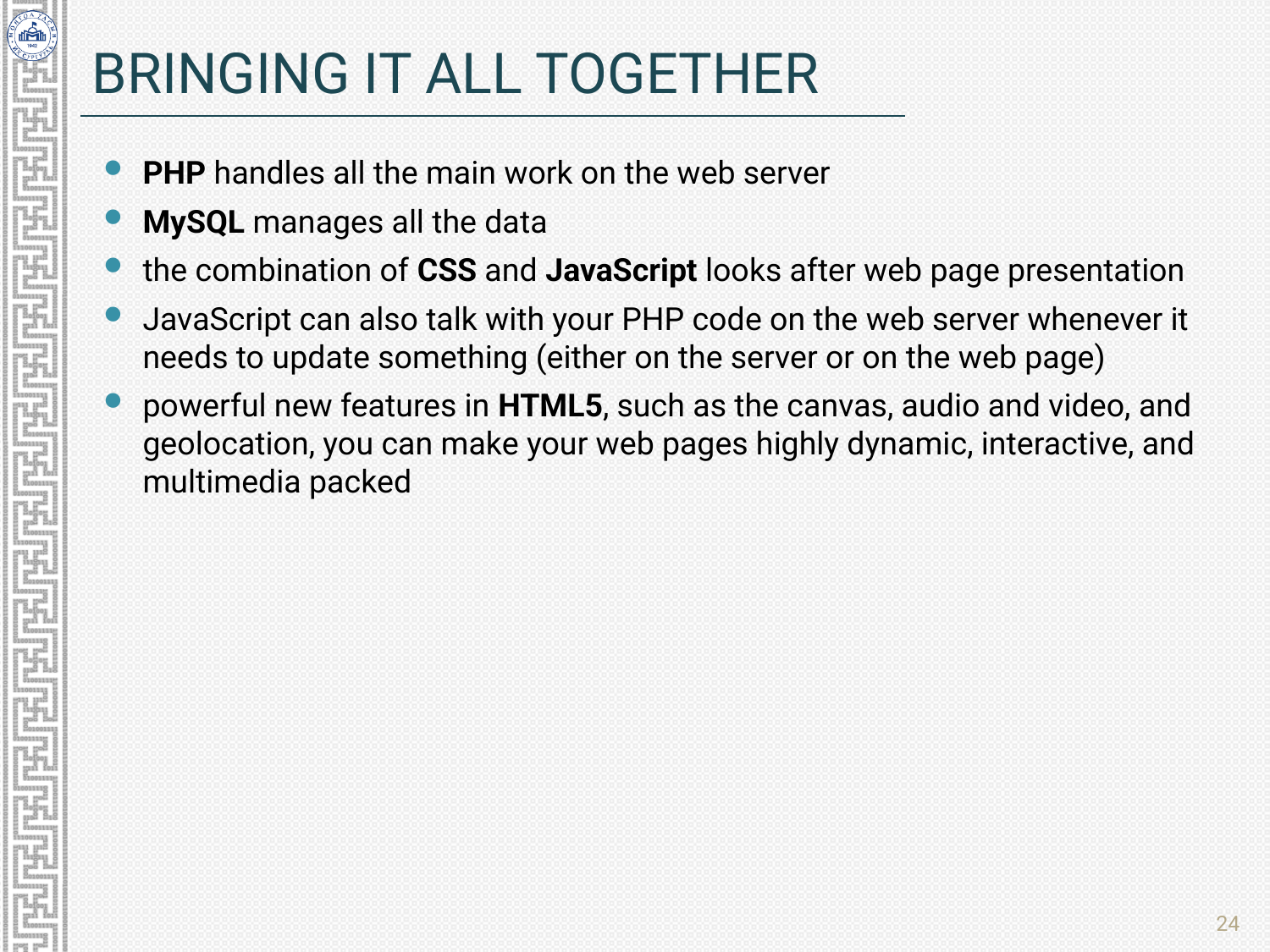

# Bringing It All Together
PHP handles all the main work on the web server
MySQL manages all the data
the combination of CSS and JavaScript looks after web page presentation
JavaScript can also talk with your PHP code on the web server whenever it needs to update something (either on the server or on the web page)
powerful new features in HTML5, such as the canvas, audio and video, and geolocation, you can make your web pages highly dynamic, interactive, and multimedia packed
24